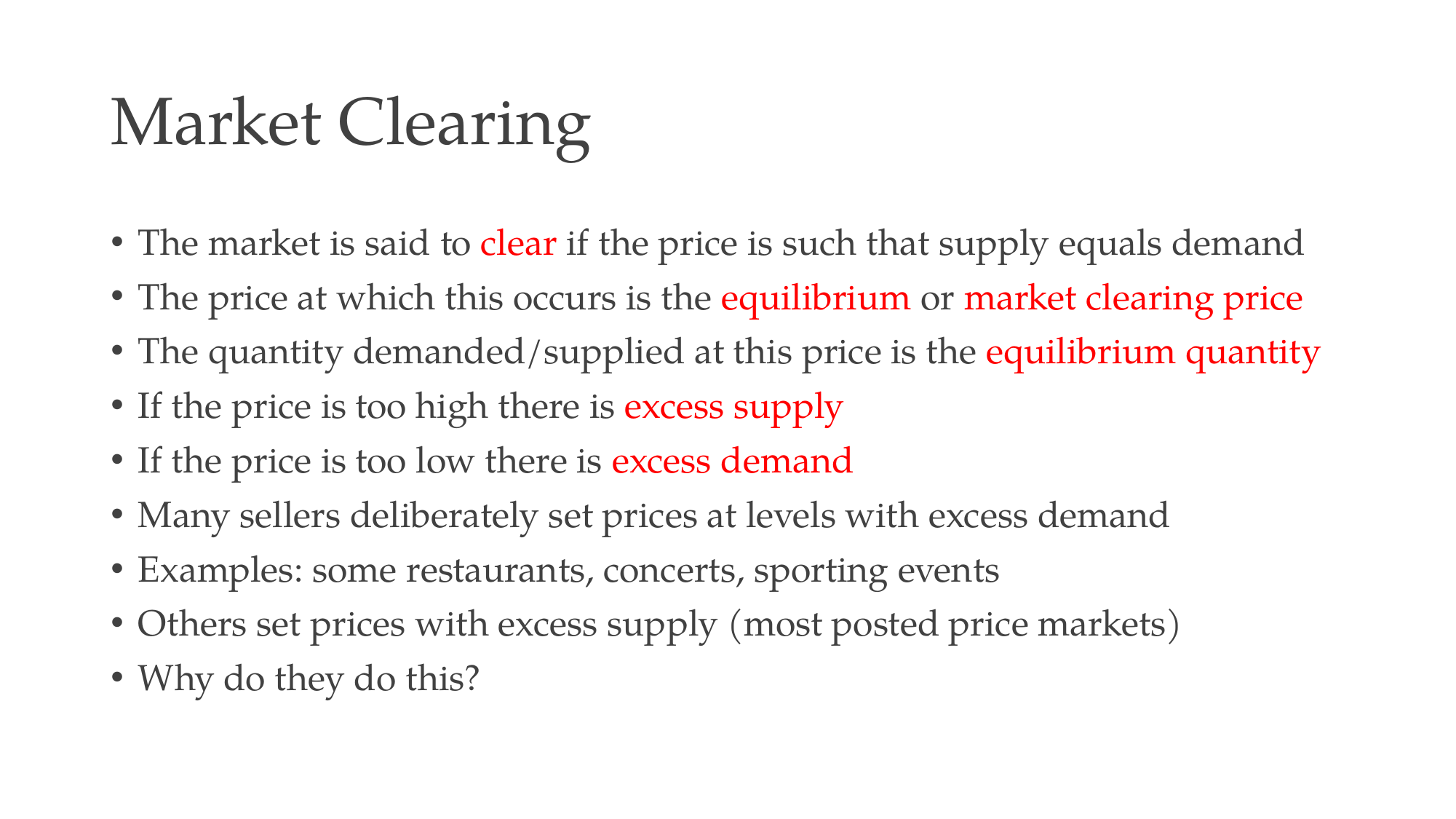

# Market Clearing
The market is said to clear if the price is such that supply equals demand
The price at which this occurs is the equilibrium or market clearing price
The quantity demanded/supplied at this price is the equilibrium quantity
If the price is too high there is excess supply
If the price is too low there is excess demand
Many sellers deliberately set prices at levels with excess demand
Examples: some restaurants, concerts, sporting events
Others set prices with excess supply (most posted price markets)
Why do they do this?